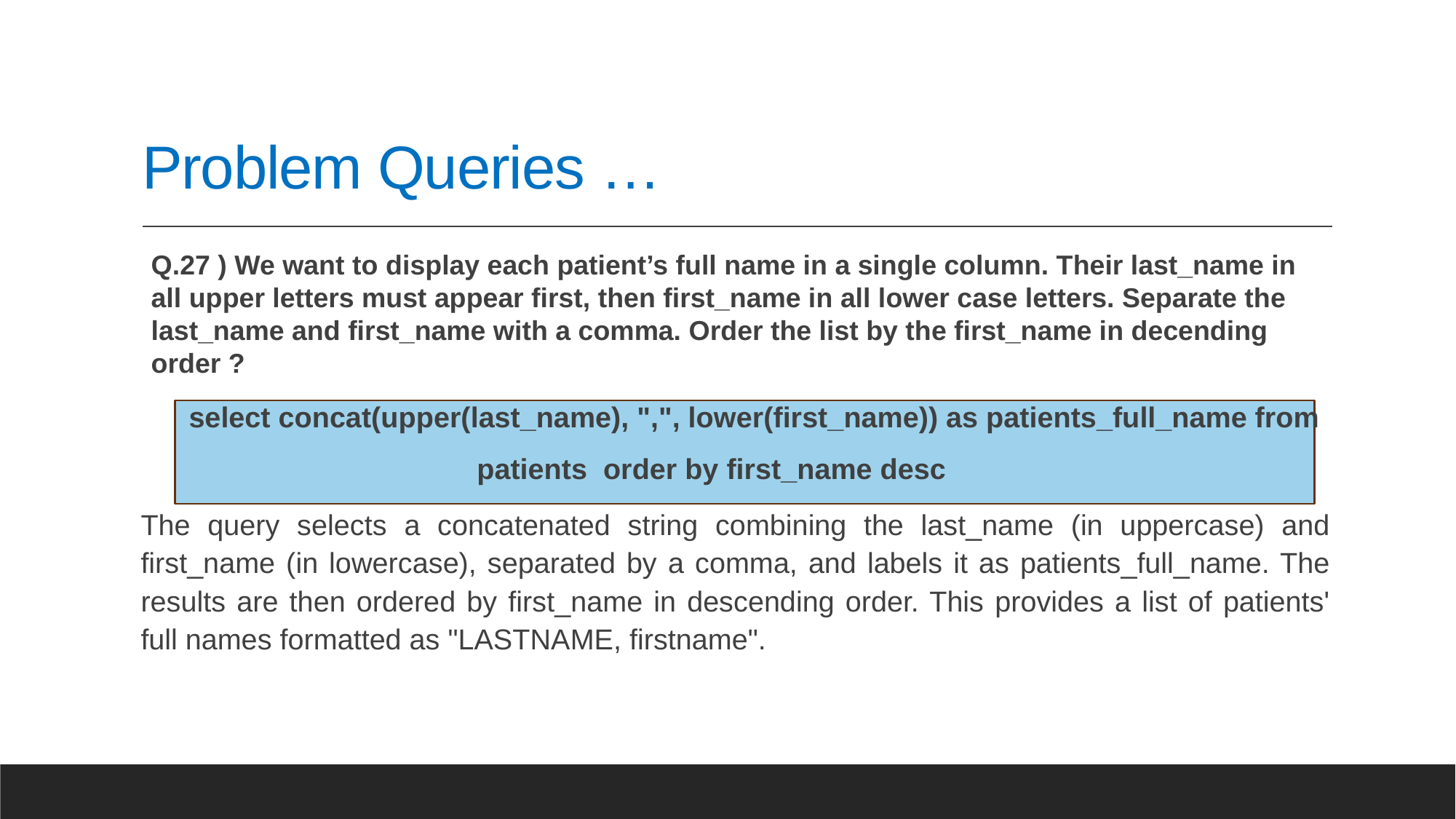

# Problem Queries …
Q.27 ) We want to display each patient’s full name in a single column. Their last_name in all upper letters must appear first, then first_name in all lower case letters. Separate the last_name and first_name with a comma. Order the list by the first_name in decending order ?
      select concat(upper(last_name), ",", lower(first_name)) as patients_full_name from
                                          patients  order by first_name desc
The query selects a concatenated string combining the last_name (in uppercase) and first_name (in lowercase), separated by a comma, and labels it as patients_full_name. The results are then ordered by first_name in descending order. This provides a list of patients' full names formatted as "LASTNAME, firstname".